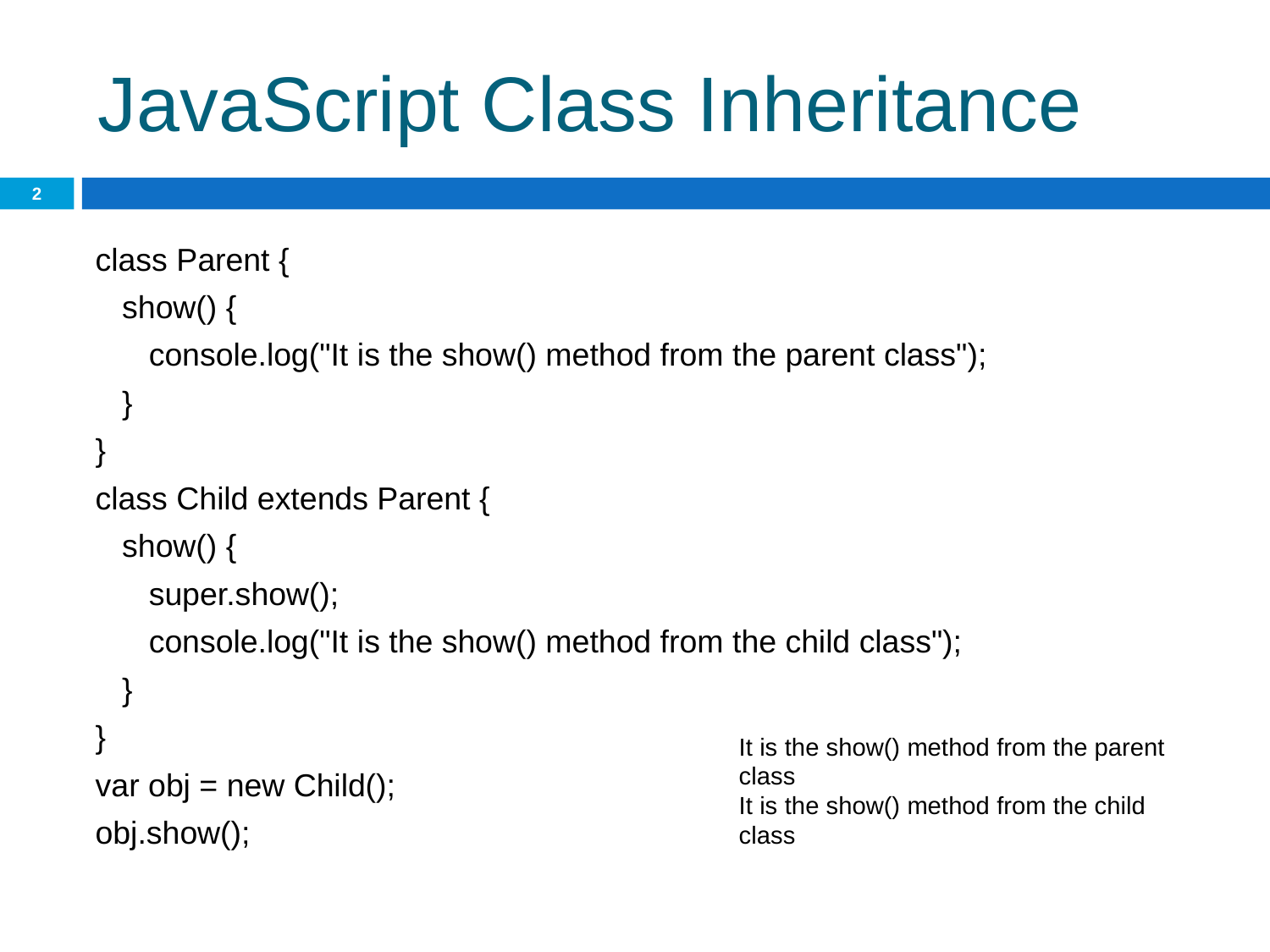

# JavaScript Class Inheritance
2
class Parent {
   show() {
      console.log("It is the show() method from the parent class");
   }
}
class Child extends Parent {
   show() {
      super.show();
      console.log("It is the show() method from the child class");
   }
}
var obj = new Child();
obj.show();

It is the show() method from the parent class
It is the show() method from the child class